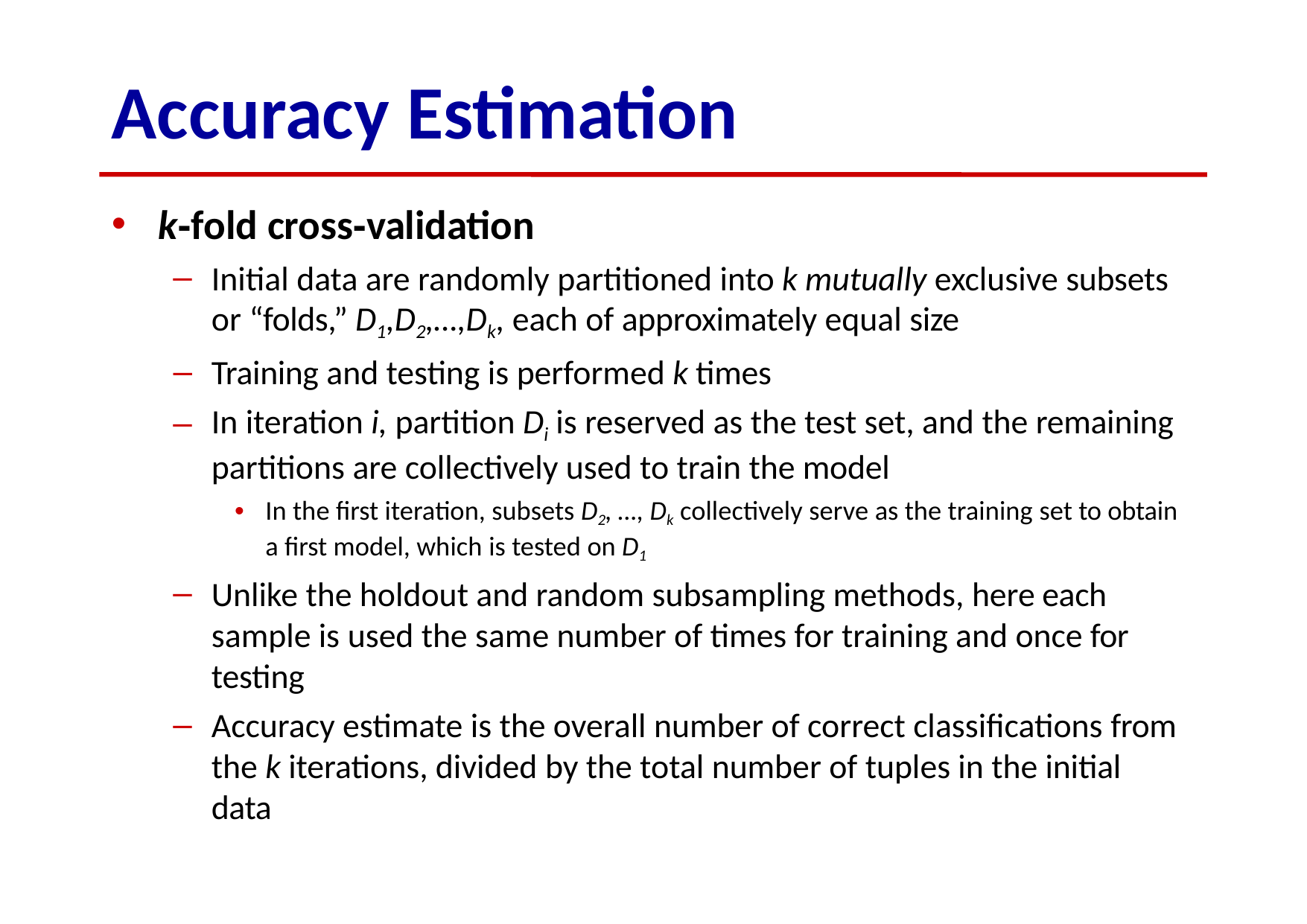

# Accuracy Estimation
k‐fold cross‐validation
Initial data are randomly partitioned into k mutually exclusive subsets or “folds,” D1,D2,…,Dk, each of approximately equal size
Training and testing is performed k times
In iteration i, partition Di is reserved as the test set, and the remaining partitions are collectively used to train the model
In the first iteration, subsets D2, …, Dk collectively serve as the training set to obtain a first model, which is tested on D1
Unlike the holdout and random subsampling methods, here each sample is used the same number of times for training and once for testing
Accuracy estimate is the overall number of correct classifications from the k iterations, divided by the total number of tuples in the initial data